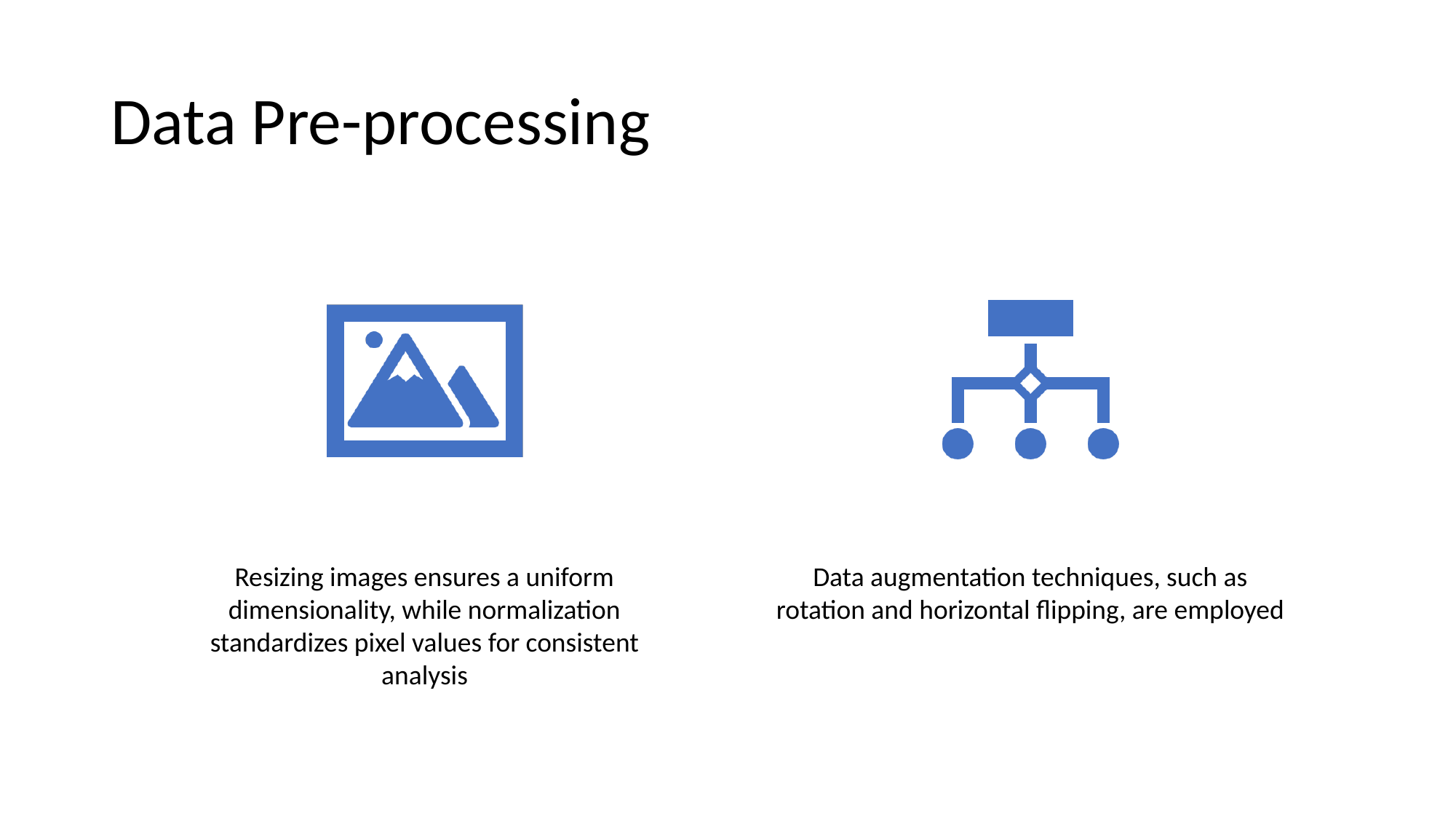

# Data Pre-processing
Resizing images ensures a uniform dimensionality, while normalization standardizes pixel values for consistent analysis
Data augmentation techniques, such as rotation and horizontal flipping, are employed